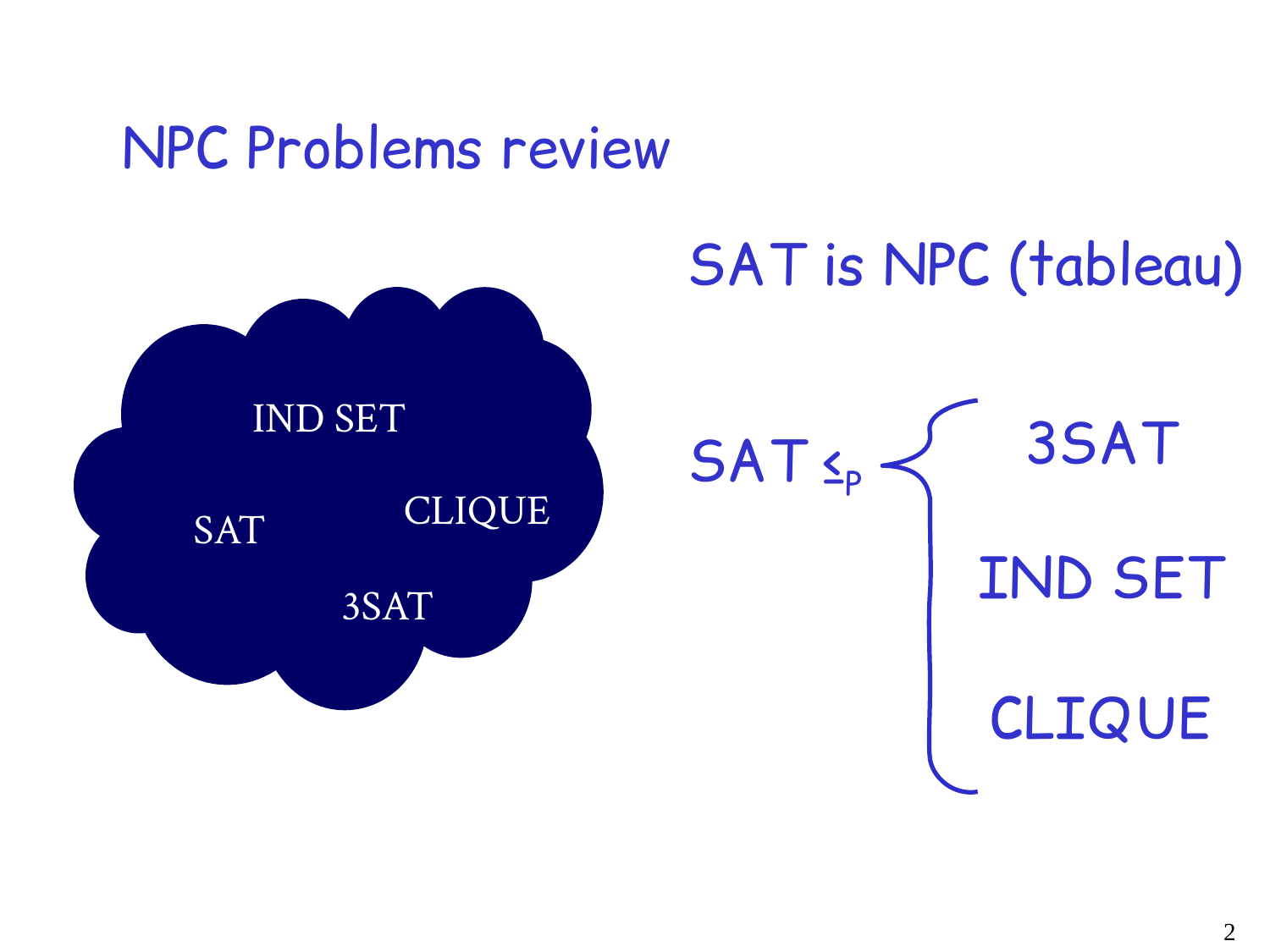

NPC Problems review
SAT is NPC (tableau)

IND SET
CLIQUE
SAT
3SAT

3SAT
SAT ≤P
IND SET
CLIQUE
2